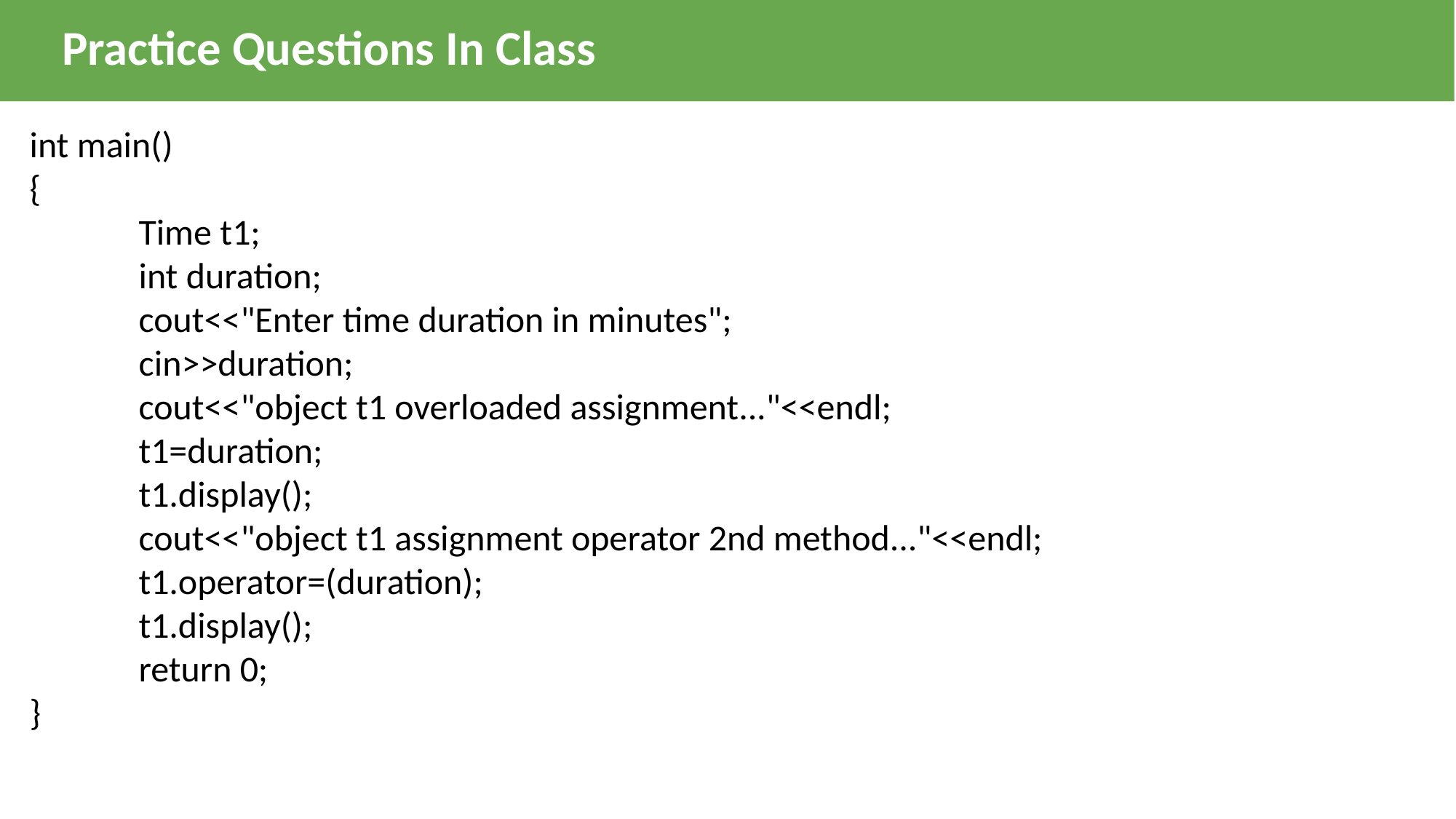

Practice Questions In Class
int main()
{
	Time t1;
	int duration;
	cout<<"Enter time duration in minutes";
    	cin>>duration;
	cout<<"object t1 overloaded assignment..."<<endl;
	t1=duration;
	t1.display();
	cout<<"object t1 assignment operator 2nd method..."<<endl;
	t1.operator=(duration);
	t1.display();
    	return 0;
}